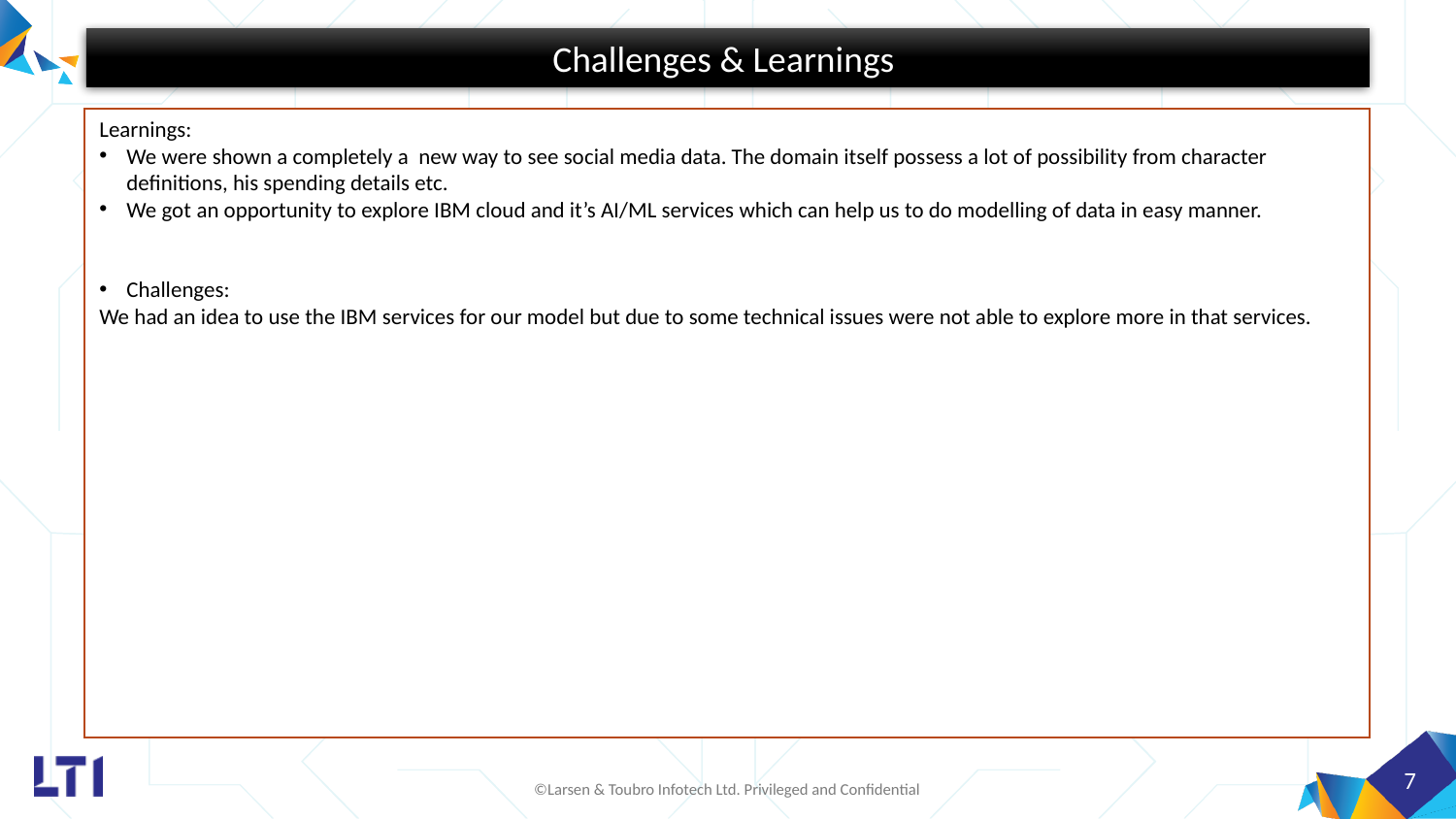

Challenges & Learnings
Learnings:
We were shown a completely a  new way to see social media data. The domain itself possess a lot of possibility from character definitions, his spending details etc.
We got an opportunity to explore IBM cloud and it’s AI/ML services which can help us to do modelling of data in easy manner.

Challenges:
We had an idea to use the IBM services for our model but due to some technical issues were not able to explore more in that services.